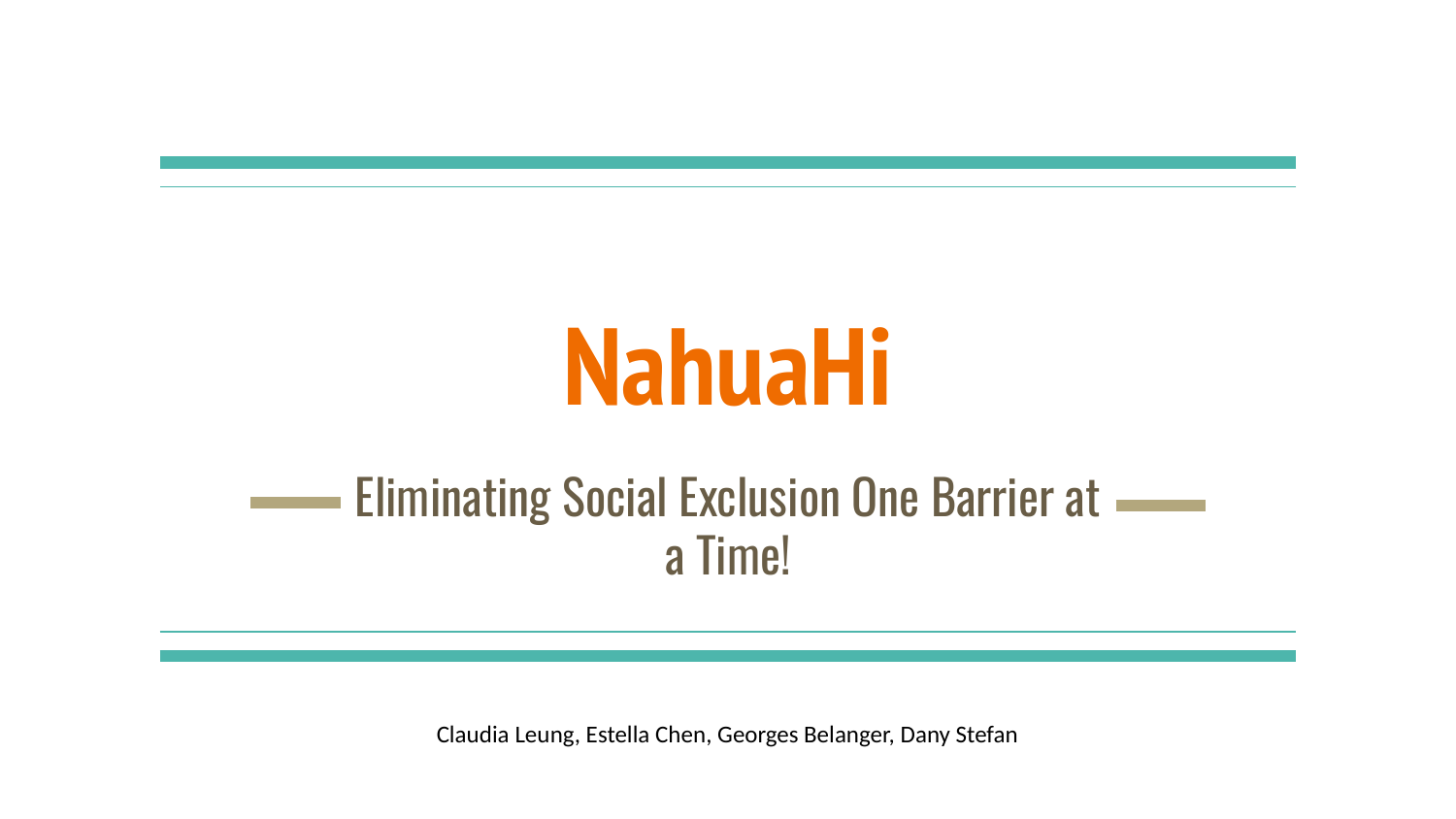

# NahuaHi
Eliminating Social Exclusion One Barrier at a Time!
Claudia Leung, Estella Chen, Georges Belanger, Dany Stefan